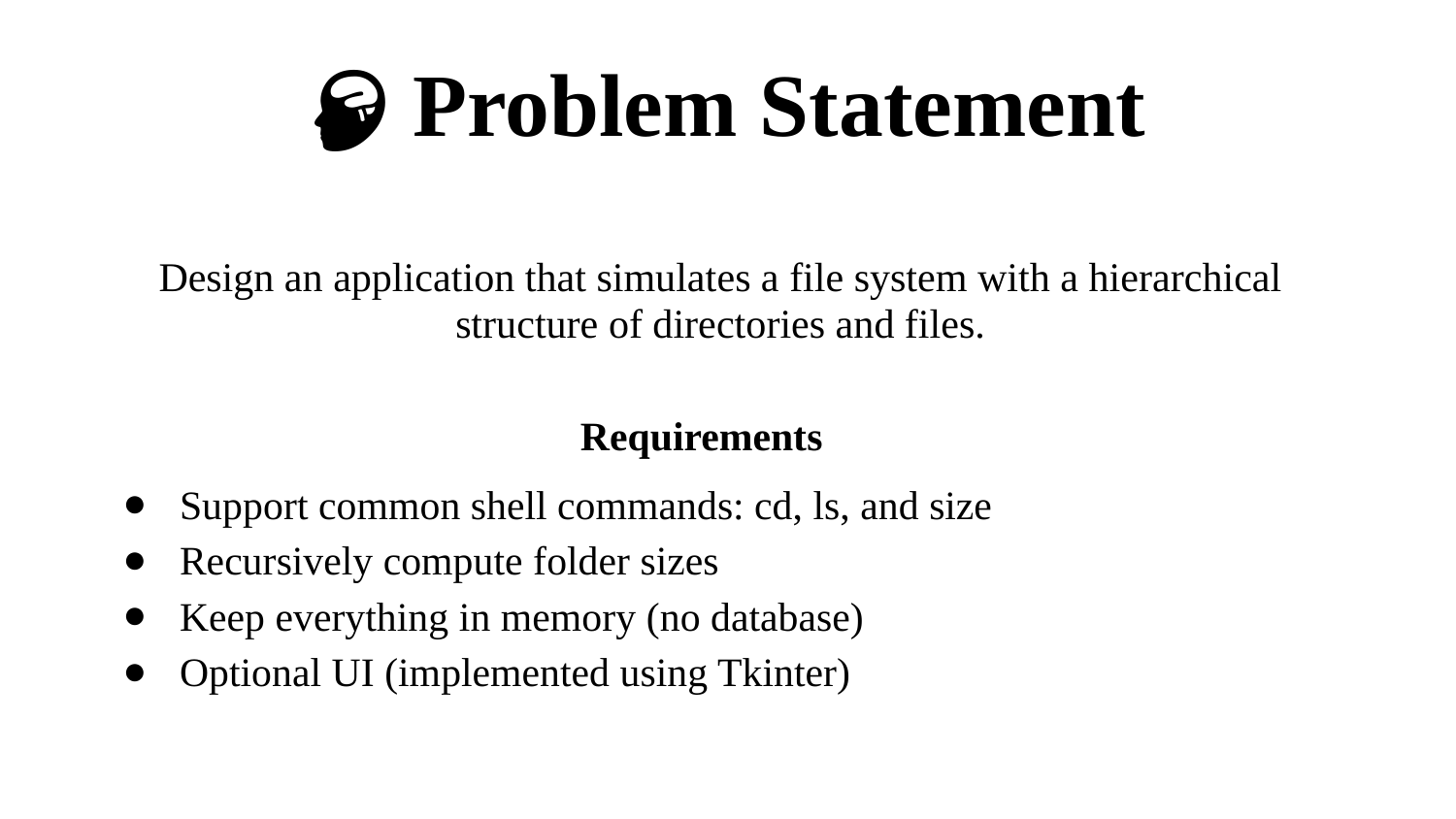

# 🧠 Problem Statement

Design an application that simulates a file system with a hierarchical structure of directories and files.
Requirements
Support common shell commands: cd, ls, and size
Recursively compute folder sizes
Keep everything in memory (no database)
Optional UI (implemented using Tkinter)